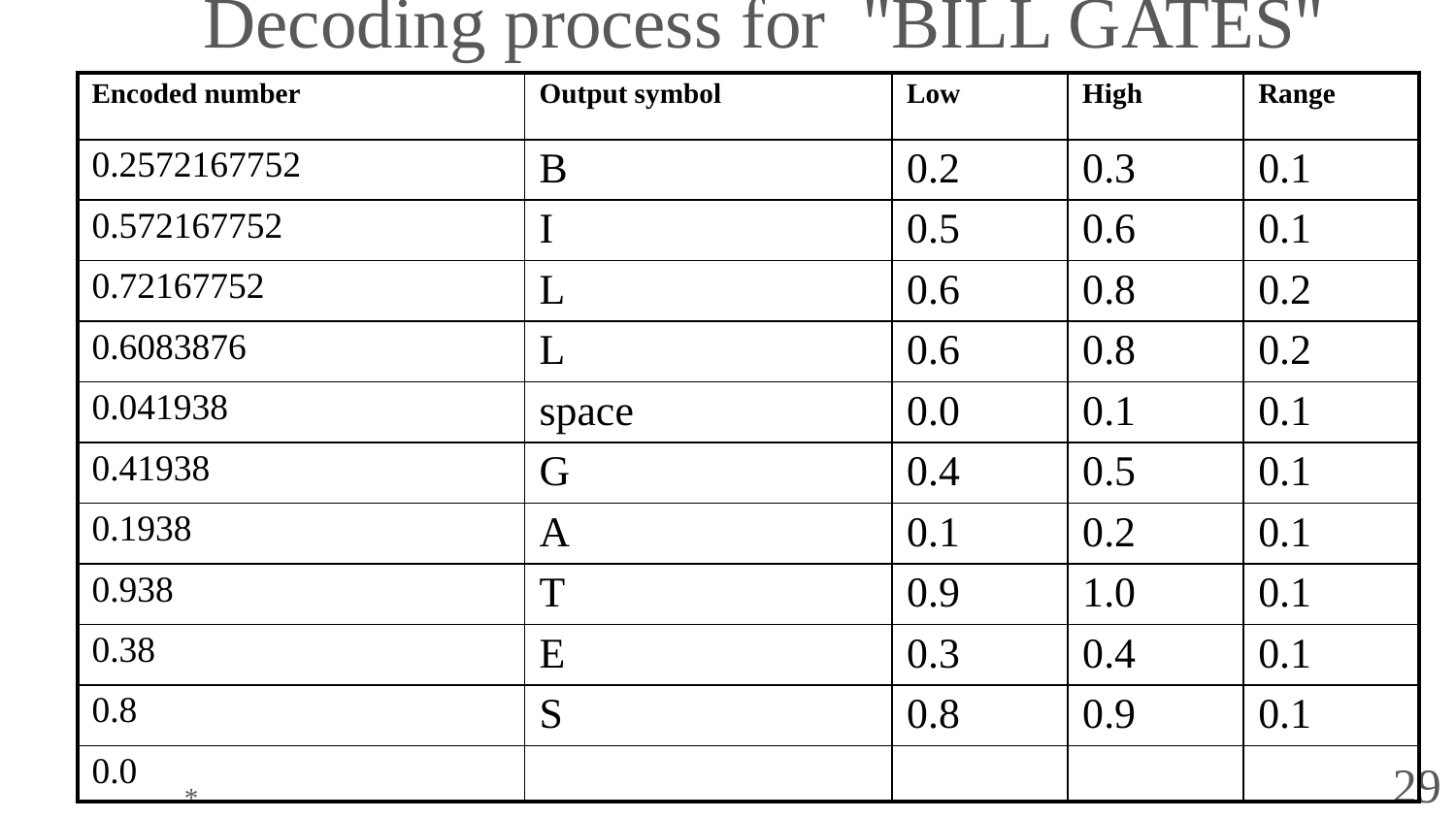

# Decoding process for  "BILL GATES"
| Encoded number | Output symbol | Low | High | Range |
| --- | --- | --- | --- | --- |
| 0.2572167752 | B | 0.2 | 0.3 | 0.1 |
| 0.572167752 | I | 0.5 | 0.6 | 0.1 |
| 0.72167752 | L | 0.6 | 0.8 | 0.2 |
| 0.6083876 | L | 0.6 | 0.8 | 0.2 |
| 0.041938 | space | 0.0 | 0.1 | 0.1 |
| 0.41938 | G | 0.4 | 0.5 | 0.1 |
| 0.1938 | A | 0.1 | 0.2 | 0.1 |
| 0.938 | T | 0.9 | 1.0 | 0.1 |
| 0.38 | E | 0.3 | 0.4 | 0.1 |
| 0.8 | S | 0.8 | 0.9 | 0.1 |
| 0.0 |  |  |  |  |
*
29